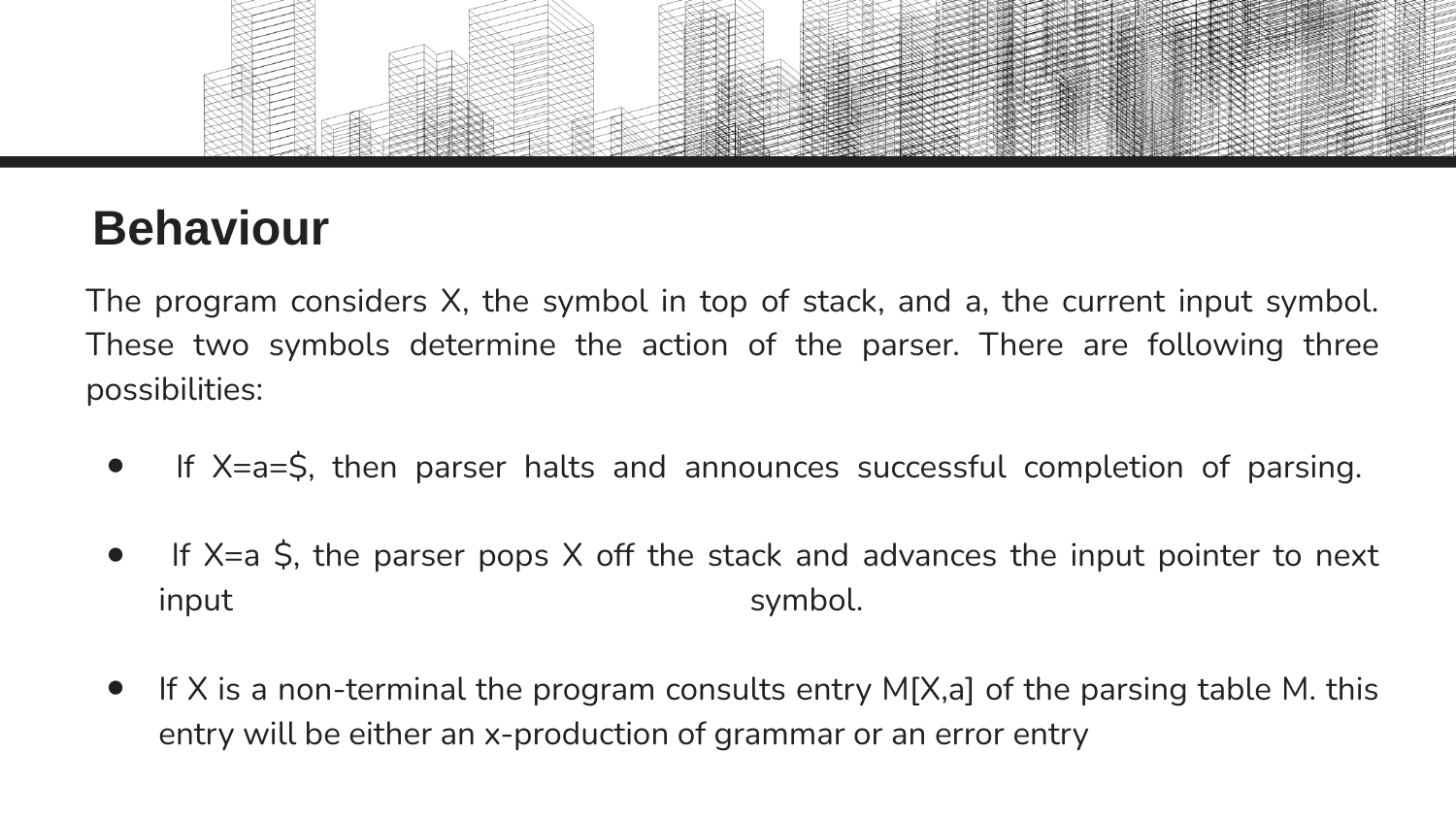

# Behaviour
The program considers X, the symbol in top of stack, and a, the current input symbol. These two symbols determine the action of the parser. There are following three possibilities:
 If X=a=$, then parser halts and announces successful completion of parsing.
 If X=a $, the parser pops X off the stack and advances the input pointer to next input symbol.
If X is a non-terminal the program consults entry M[X,a] of the parsing table M. this entry will be either an x-production of grammar or an error entry